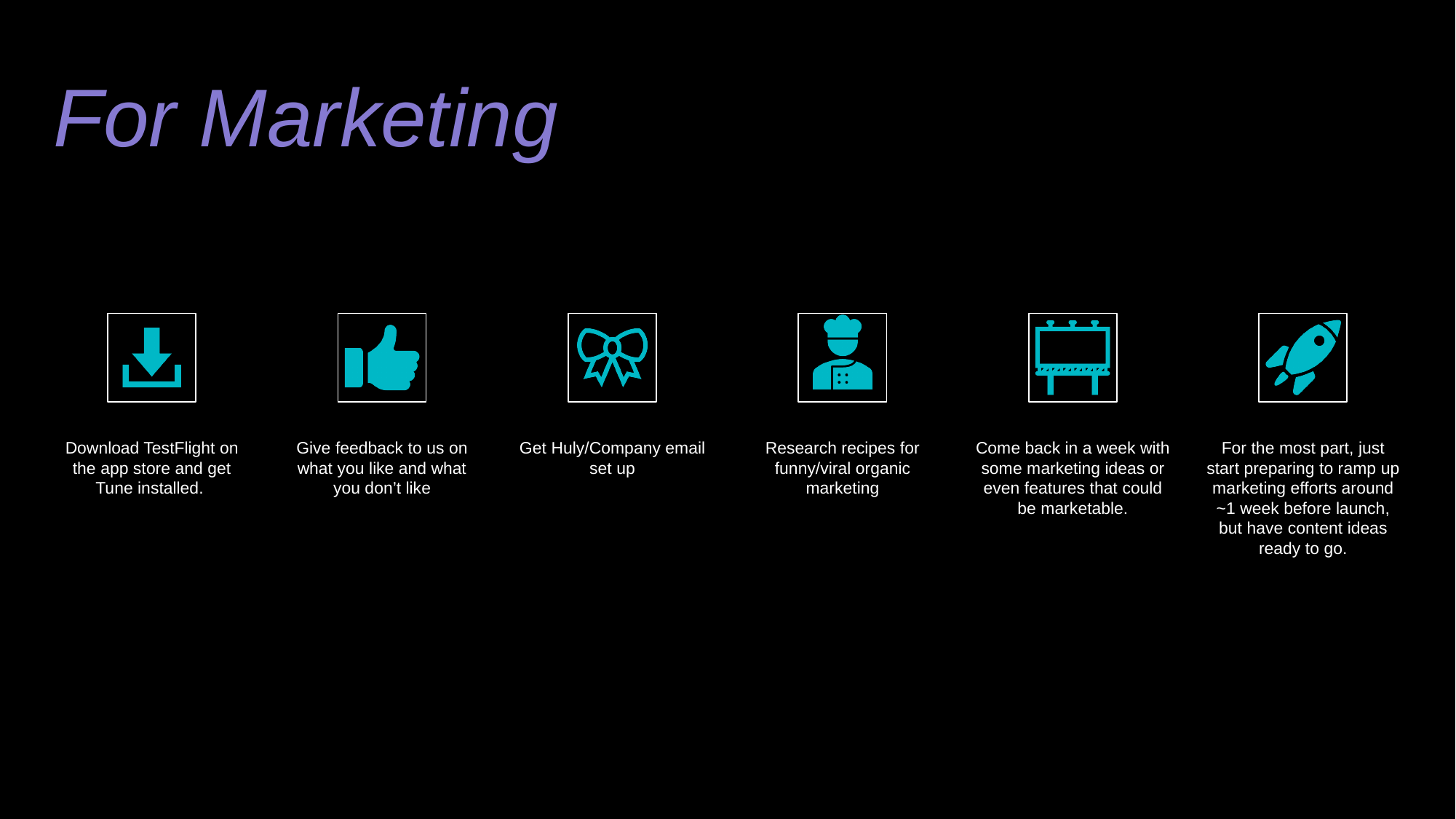

# For Marketing
Download TestFlight on the app store and get Tune installed.
Give feedback to us on what you like and what you don’t like
Get Huly/Company email set up
Research recipes for funny/viral organic marketing
Come back in a week with some marketing ideas or even features that could be marketable.
For the most part, just start preparing to ramp up marketing efforts around ~1 week before launch, but have content ideas ready to go.